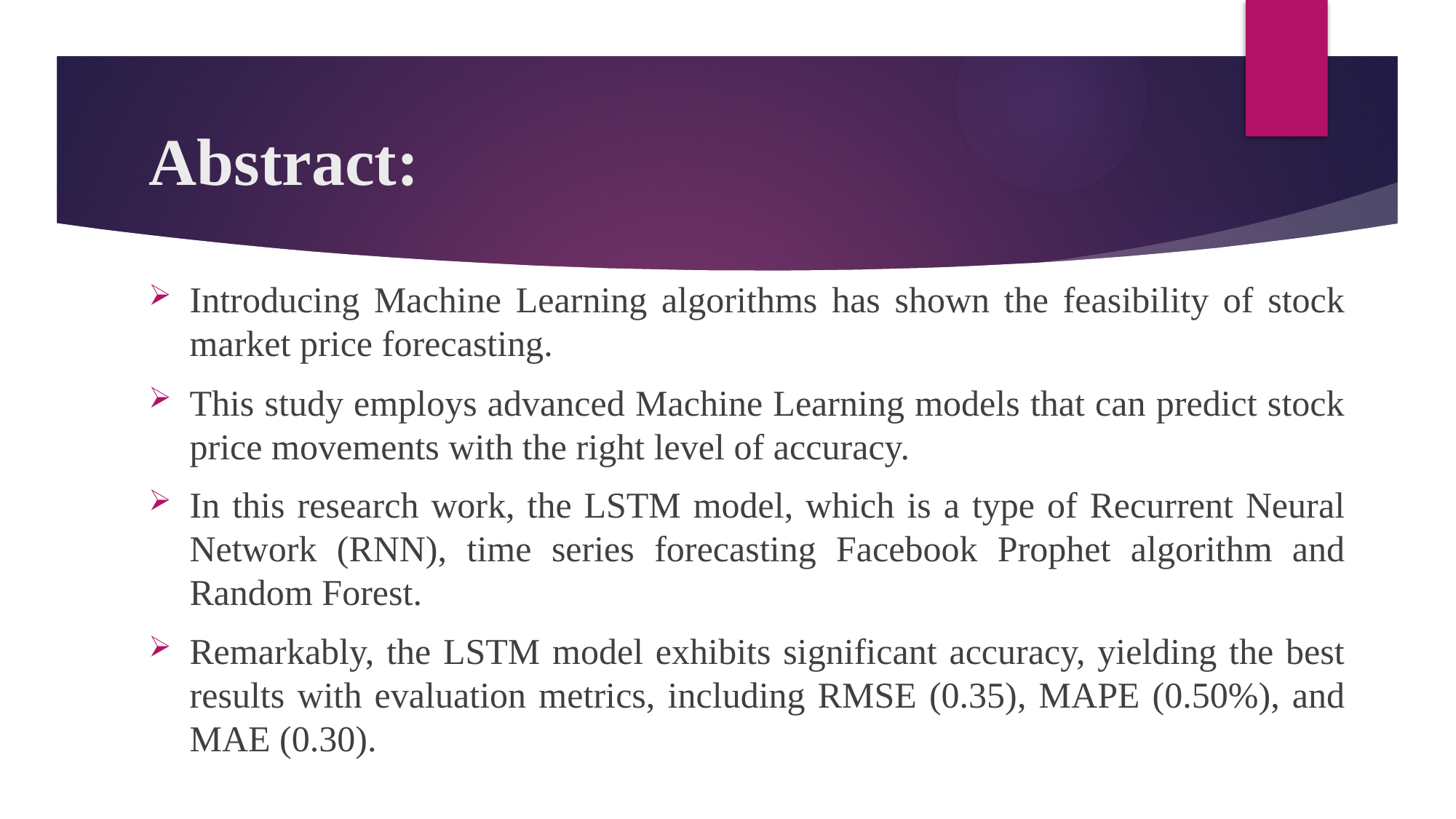

# Abstract:
Introducing Machine Learning algorithms has shown the feasibility of stock market price forecasting.
This study employs advanced Machine Learning models that can predict stock price movements with the right level of accuracy.
In this research work, the LSTM model, which is a type of Recurrent Neural Network (RNN), time series forecasting Facebook Prophet algorithm and Random Forest.
Remarkably, the LSTM model exhibits significant accuracy, yielding the best results with evaluation metrics, including RMSE (0.35), MAPE (0.50%), and MAE (0.30).